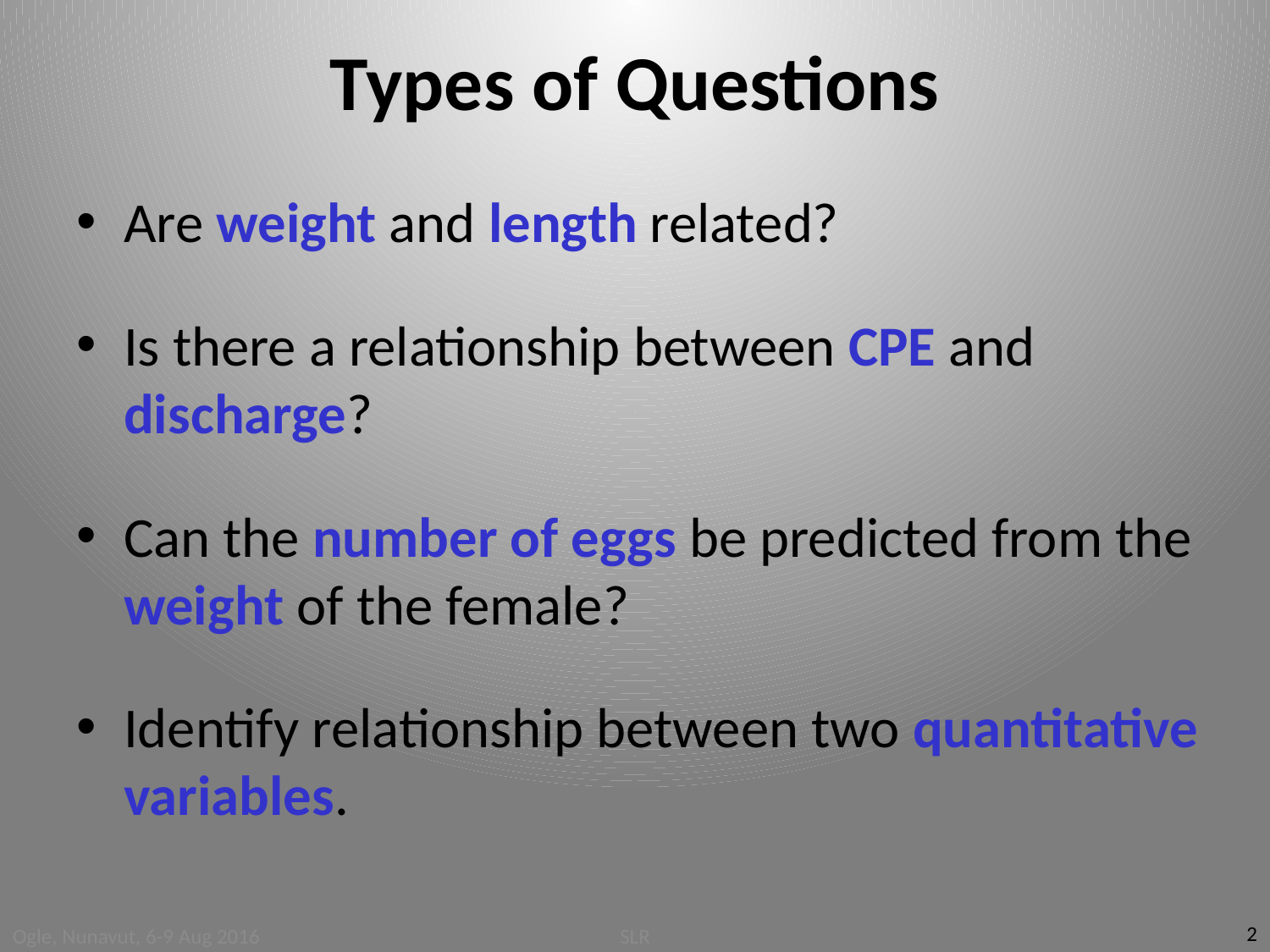

# Types of Questions
Are weight and length related?

Is there a relationship between CPE and discharge?

Can the number of eggs be predicted from the weight of the female?

Identify relationship between two quantitative variables.
2
Ogle, Nunavut, 6-9 Aug 2016
SLR